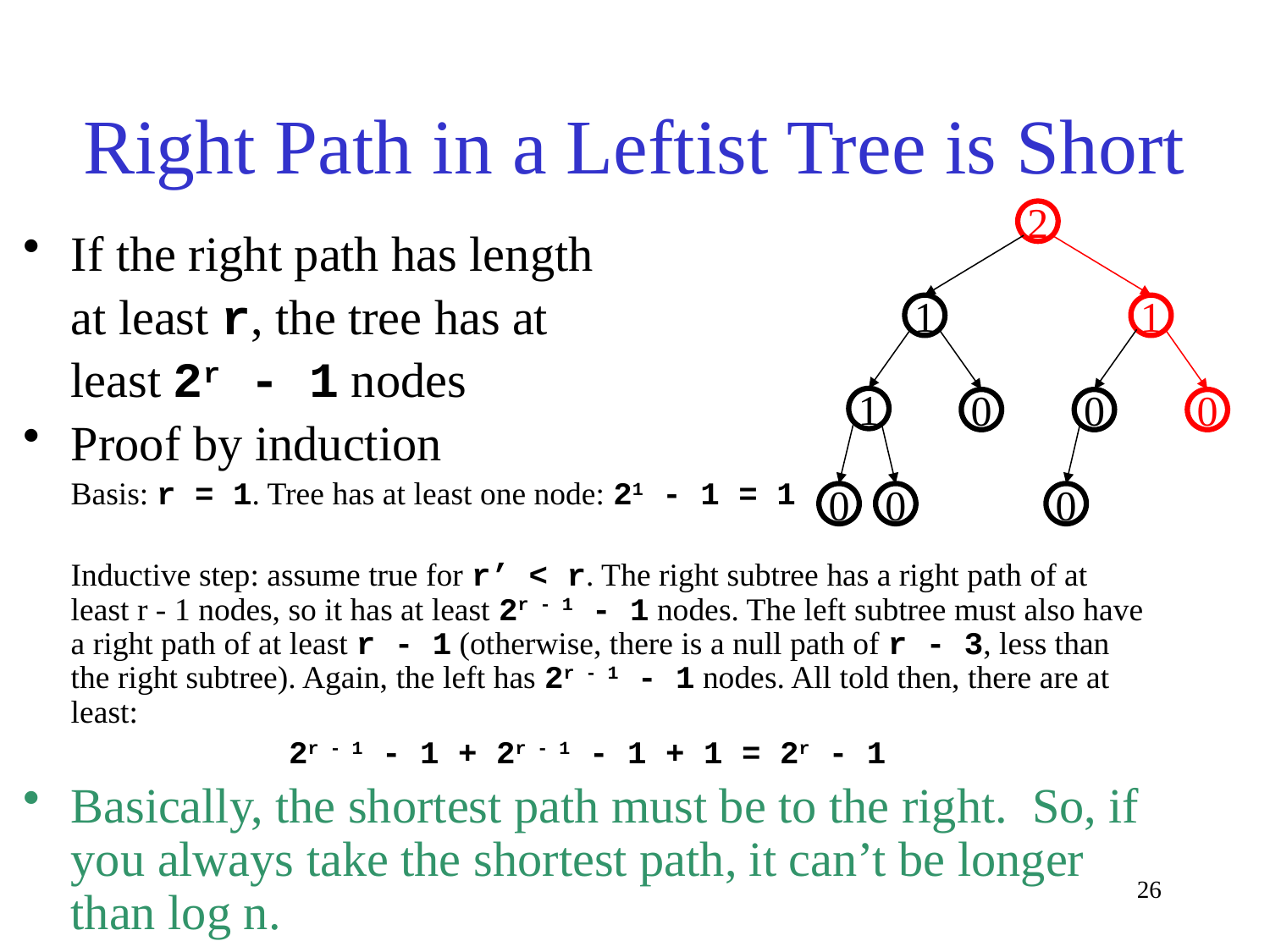

# Right Path in a Leftist Tree is Short
2
If the right path has length
	at least r, the tree has at
	least 2r - 1 nodes
Proof by induction
	Basis: r = 1. Tree has at least one node: 21 - 1 = 1

	Inductive step: assume true for r’ < r. The right subtree has a right path of at least r - 1 nodes, so it has at least 2r - 1 - 1 nodes. The left subtree must also have a right path of at least r - 1 (otherwise, there is a null path of r - 3, less than the right subtree). Again, the left has 2r - 1 - 1 nodes. All told then, there are at least:
2r - 1 - 1 + 2r - 1 - 1 + 1 = 2r - 1
Basically, the shortest path must be to the right.  So, if you always take the shortest path, it can’t be longer than log n.
1
1
1
0
0
0
0
0
0
26